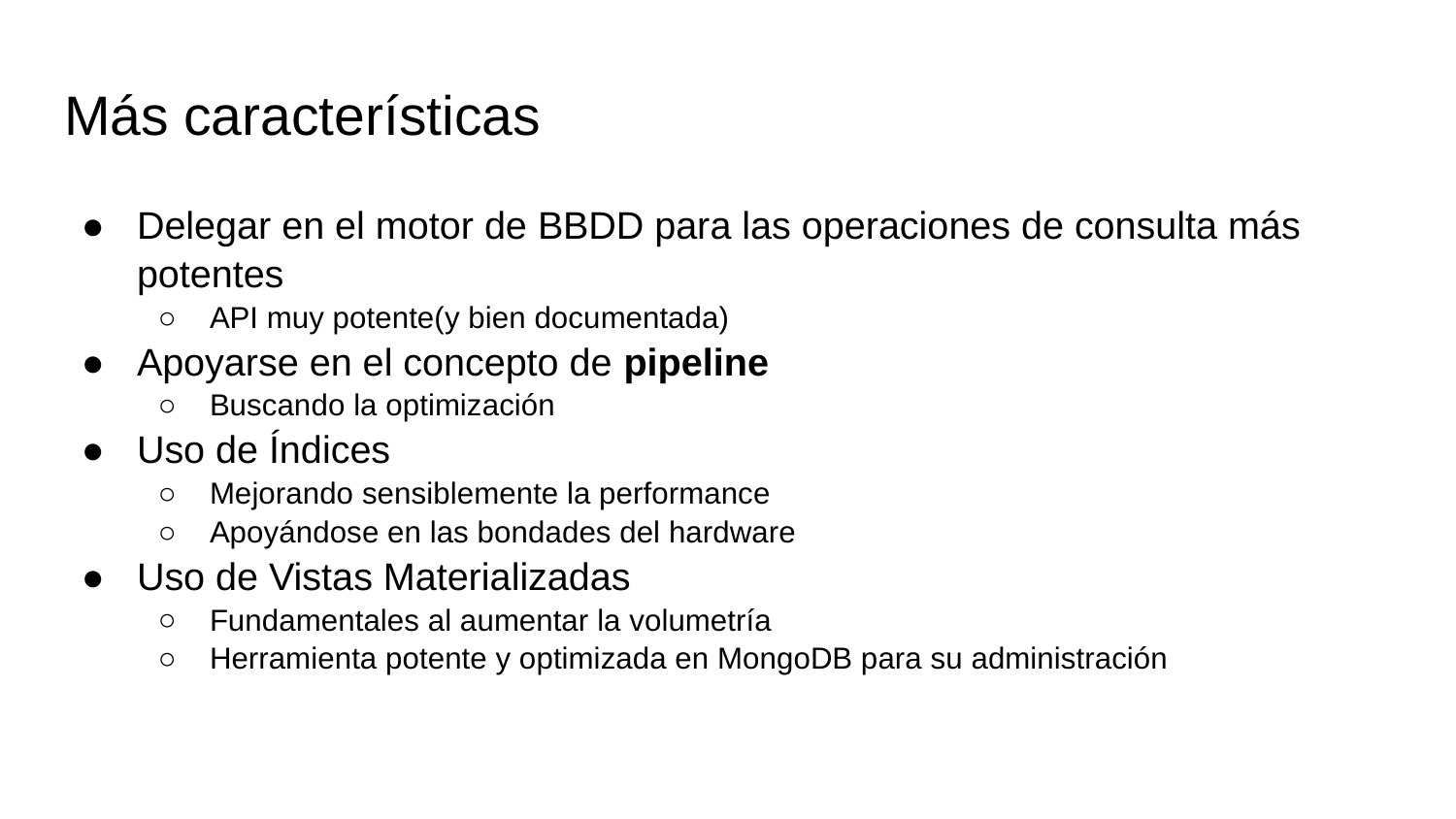

# Más características
Delegar en el motor de BBDD para las operaciones de consulta más potentes
API muy potente(y bien documentada)
Apoyarse en el concepto de pipeline
Buscando la optimización
Uso de Índices
Mejorando sensiblemente la performance
Apoyándose en las bondades del hardware
Uso de Vistas Materializadas
Fundamentales al aumentar la volumetría
Herramienta potente y optimizada en MongoDB para su administración